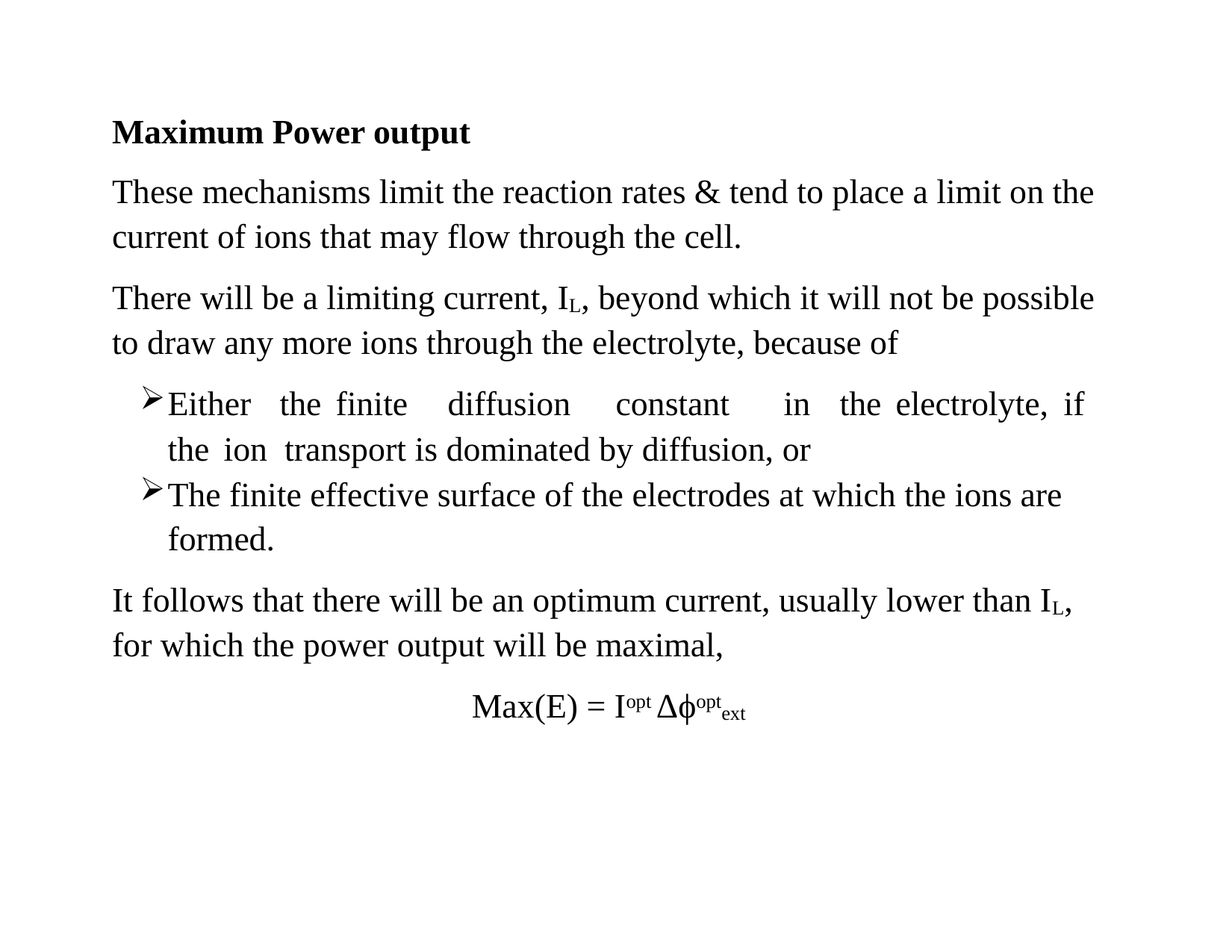

Maximum Power output
These mechanisms limit the reaction rates & tend to place a limit on the  current of ions that may flow through the cell.
There will be a limiting current, IL, beyond which it will not be possible  to draw any more ions through the electrolyte, because of
Either	the	finite	diffusion	constant	in	the	electrolyte,	if	the	ion  transport is dominated by diffusion, or
The finite effective surface of the electrodes at which the ions are  formed.
It follows that there will be an optimum current, usually lower than IL,  for which the power output will be maximal,
Max(E) = Iopt Δϕoptext